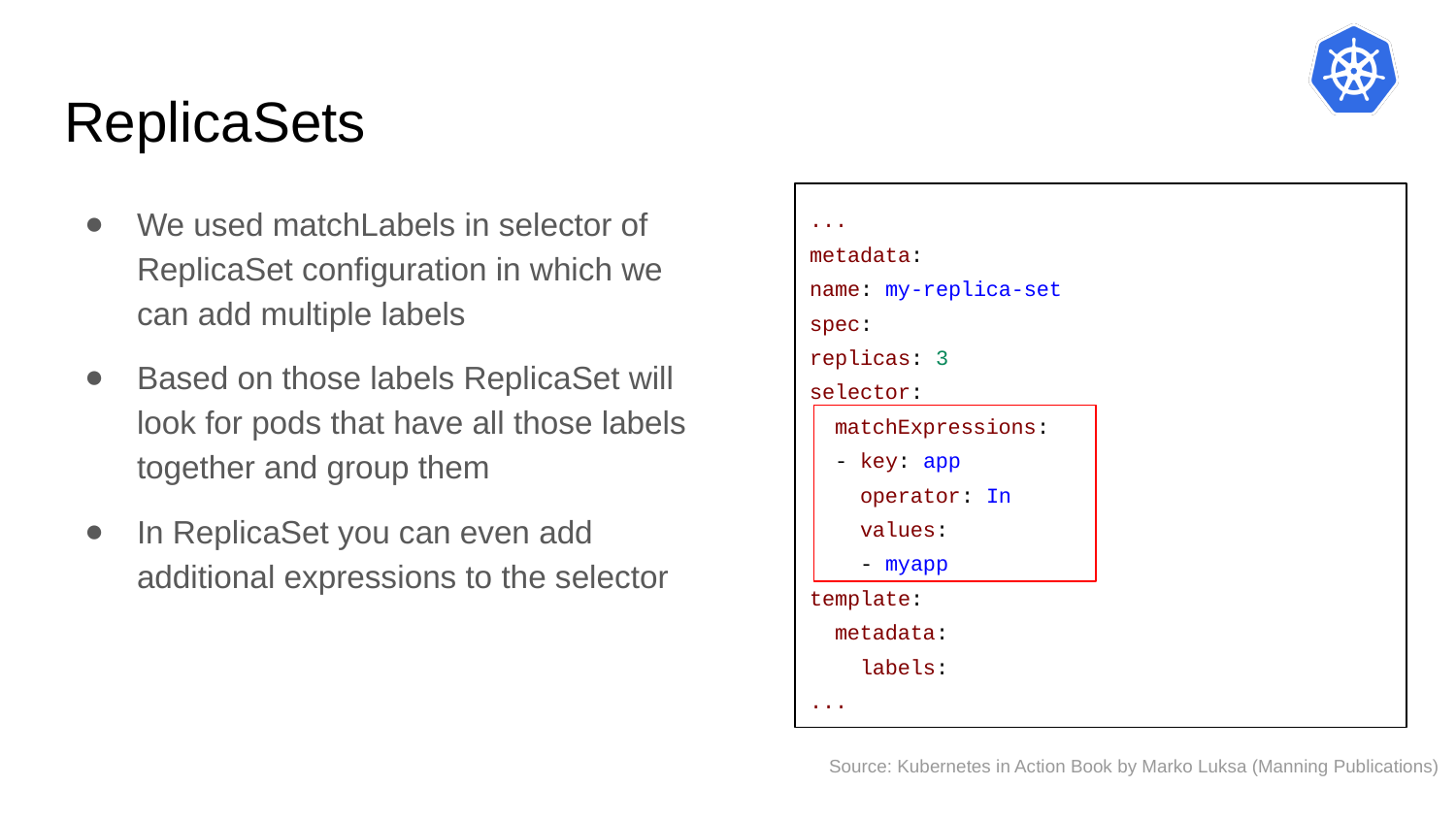

# ReplicaSets
We used matchLabels in selector of ReplicaSet configuration in which we can add multiple labels
Based on those labels ReplicaSet will look for pods that have all those labels together and group them
In ReplicaSet you can even add additional expressions to the selector
...
metadata:
name: my-replica-set
spec:
replicas: 3
selector:
  matchExpressions:
  - key: app
    operator: In
    values:
    - myapp
template:
  metadata:
    labels:
...